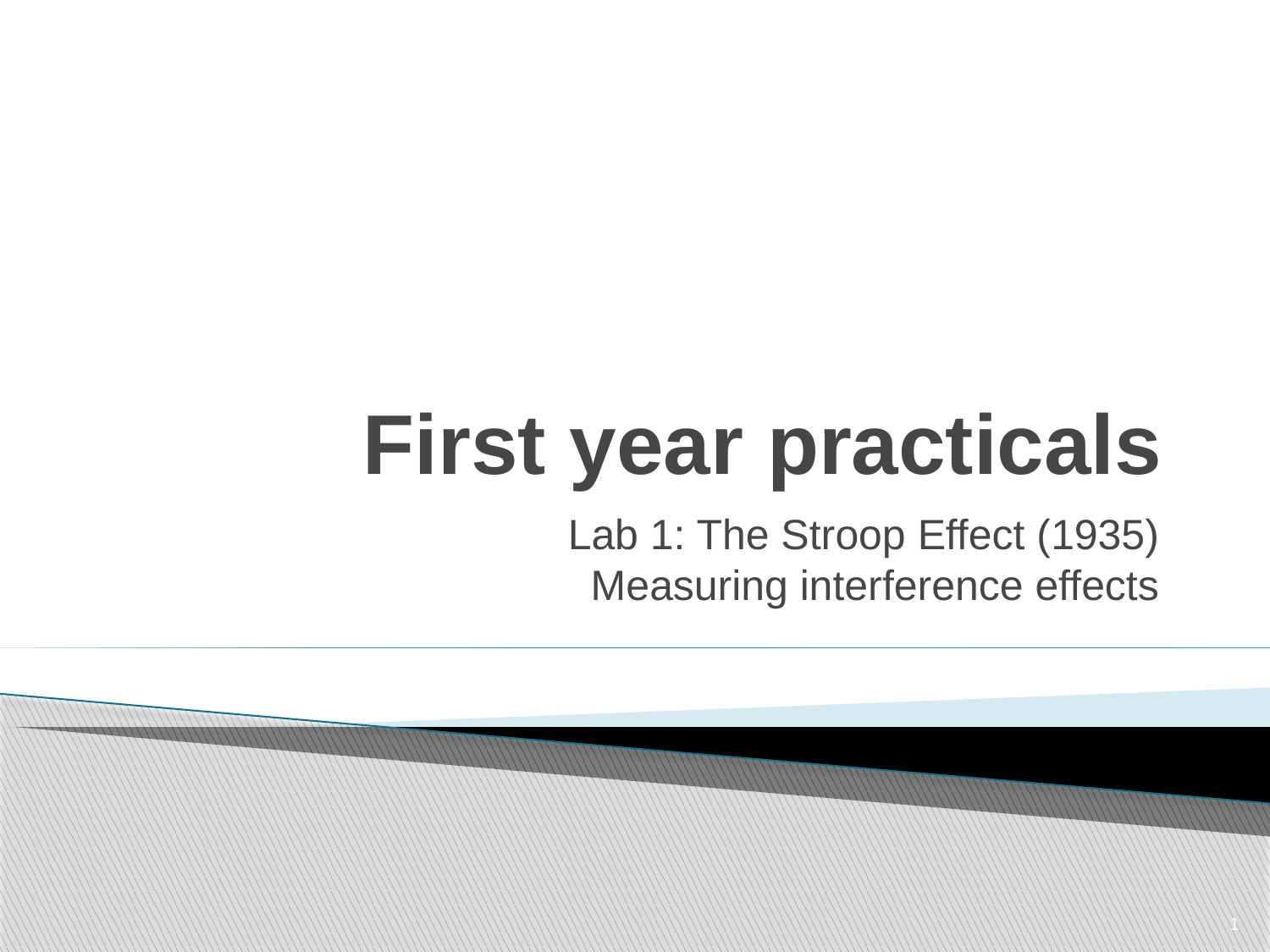

# First year practicals
Lab 1: The Stroop Effect (1935)
Measuring interference effects
1